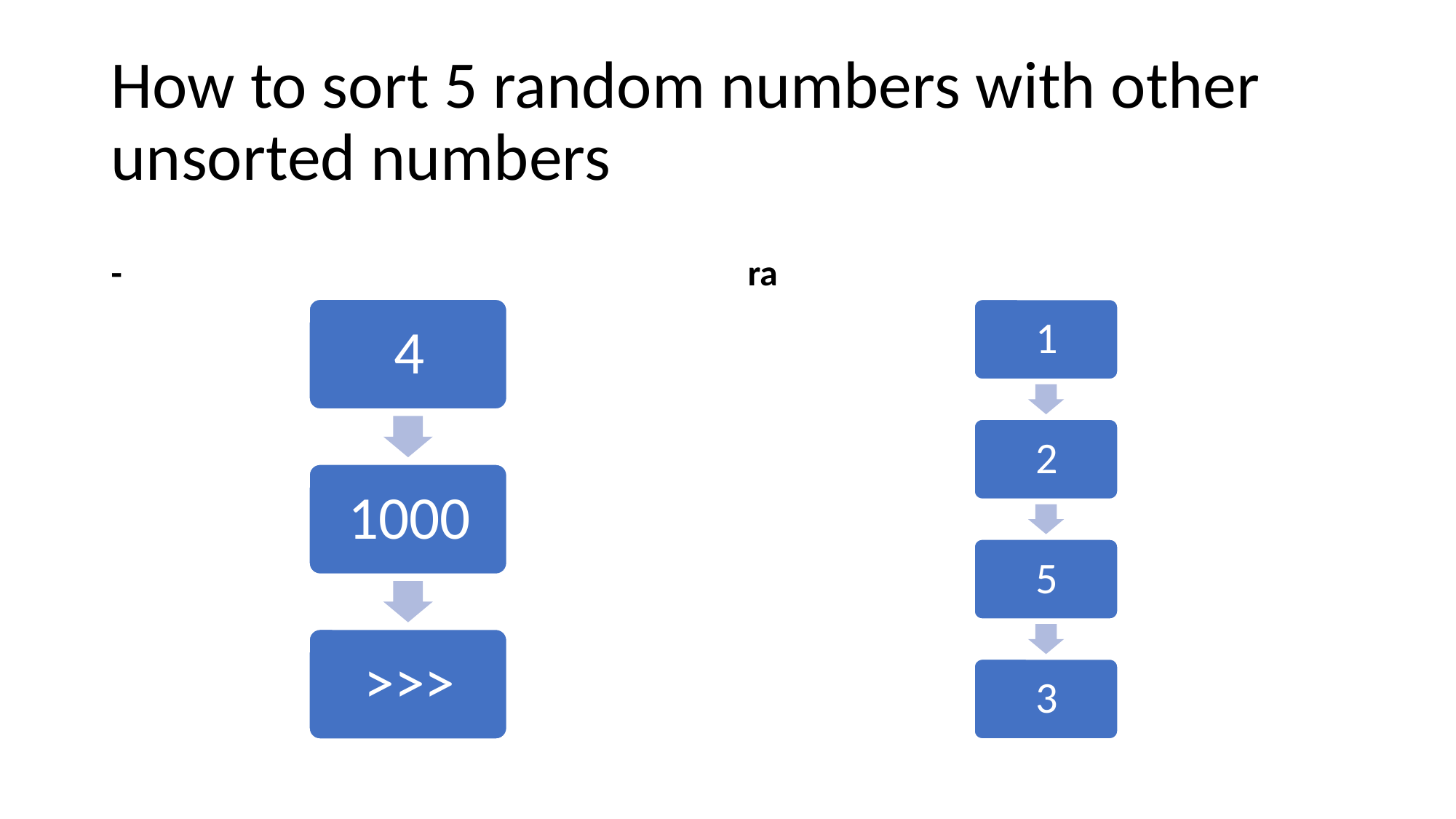

# How to sort 5 random numbers with other unsorted numbers
-
ra
4

1000

>>>
1

2

5

3